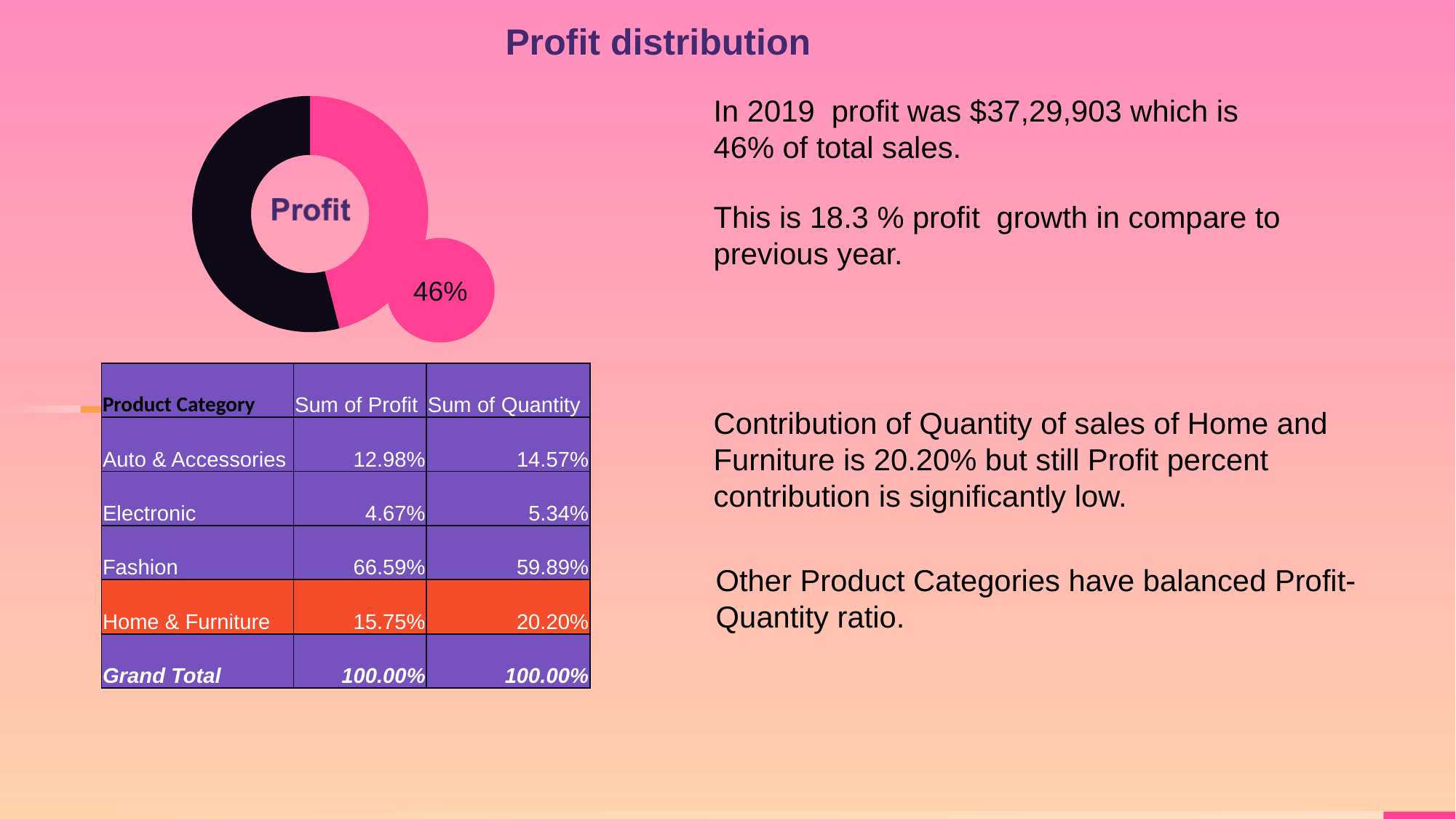

Profit distribution
In 2019  profit was $37,29,903 which is 46% of total sales.

### Chart

| Category | Sales |
|---|---|
| 1st Qtr | 46.0 |
| 2nd Qtr | 54.0 |
This is 18.3 % profit  growth in compare to previous year.
46%
| Product Category | Sum of Profit | Sum of Quantity |
| --- | --- | --- |
| Auto & Accessories | 12.98% | 14.57% |
| Electronic | 4.67% | 5.34% |
| Fashion | 66.59% | 59.89% |
| Home & Furniture | 15.75% | 20.20% |
| Grand Total | 100.00% | 100.00% |
Contribution of Quantity of sales of Home and Furniture is 20.20% but still Profit percent contribution is significantly low.
Other Product Categories have balanced Profit-Quantity ratio.